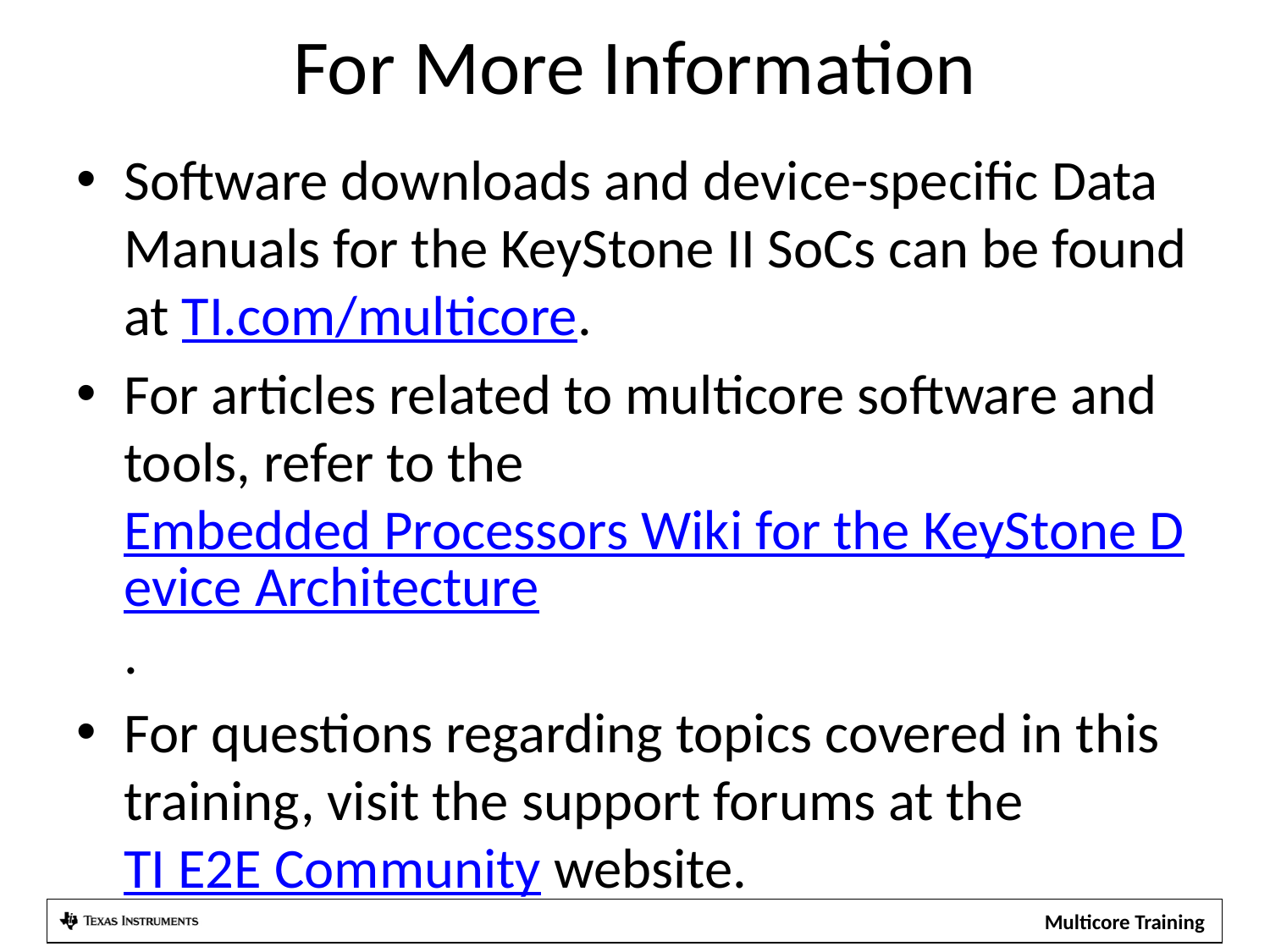

# For More Information
Software downloads and device-specific Data Manuals for the KeyStone II SoCs can be found at TI.com/multicore.
For articles related to multicore software and tools, refer to the Embedded Processors Wiki for the KeyStone Device Architecture.
For questions regarding topics covered in this training, visit the support forums at the
TI E2E Community website.